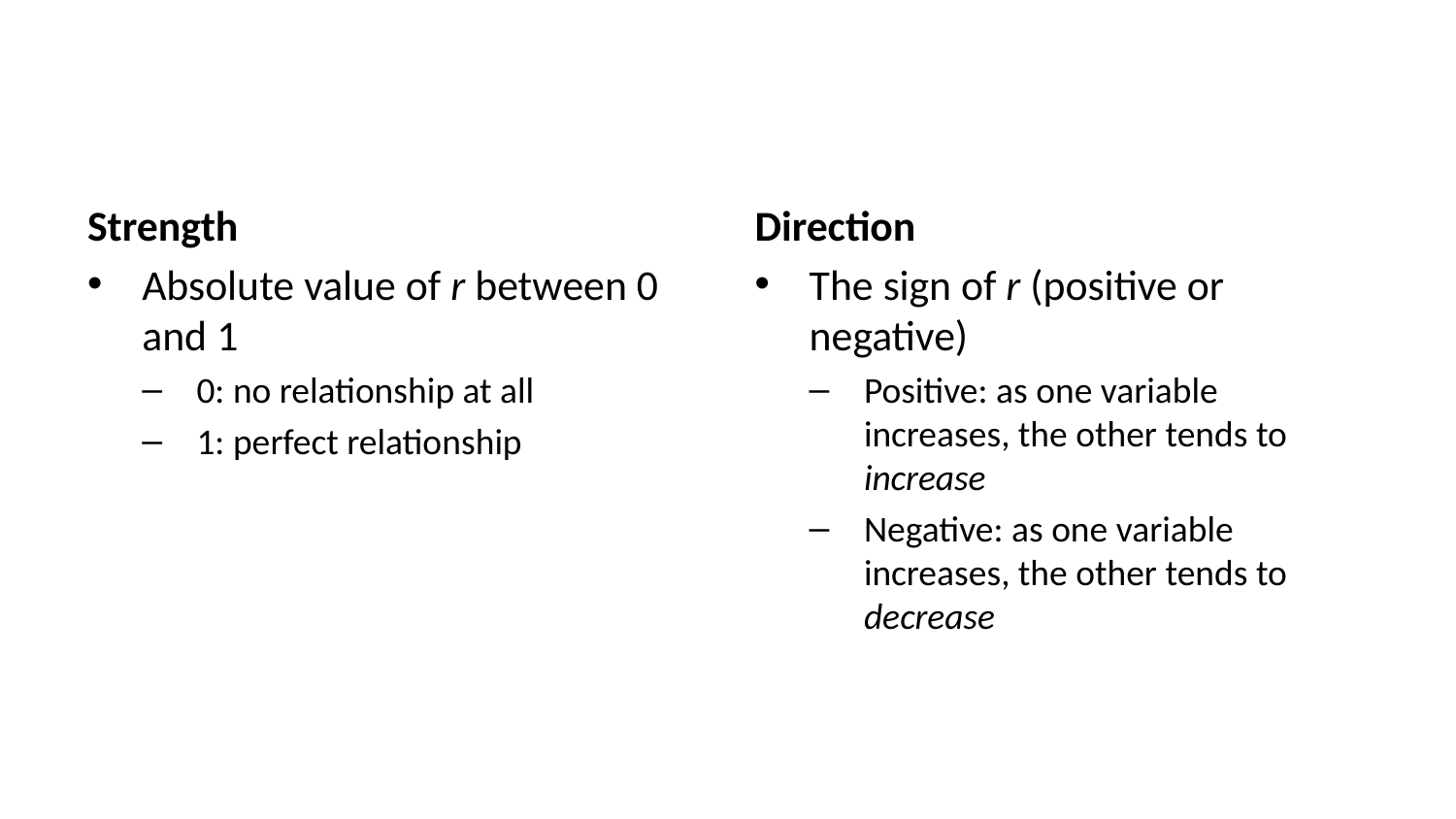

Strength
Absolute value of r between 0 and 1
0: no relationship at all
1: perfect relationship
Direction
The sign of r (positive or negative)
Positive: as one variable increases, the other tends to increase
Negative: as one variable increases, the other tends to decrease